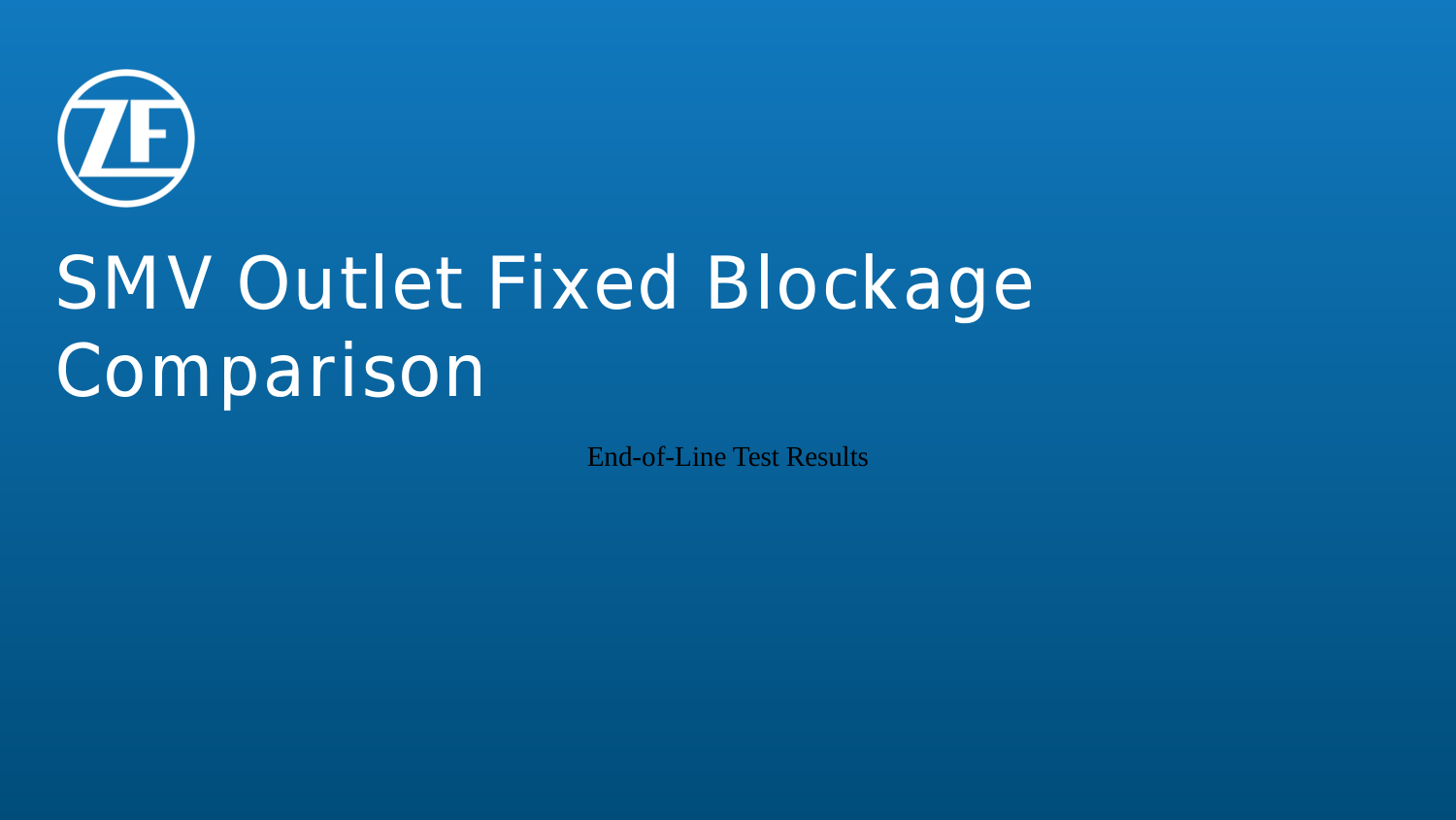

# SMV Outlet Fixed Blockage Comparison
End-of-Line Test Results